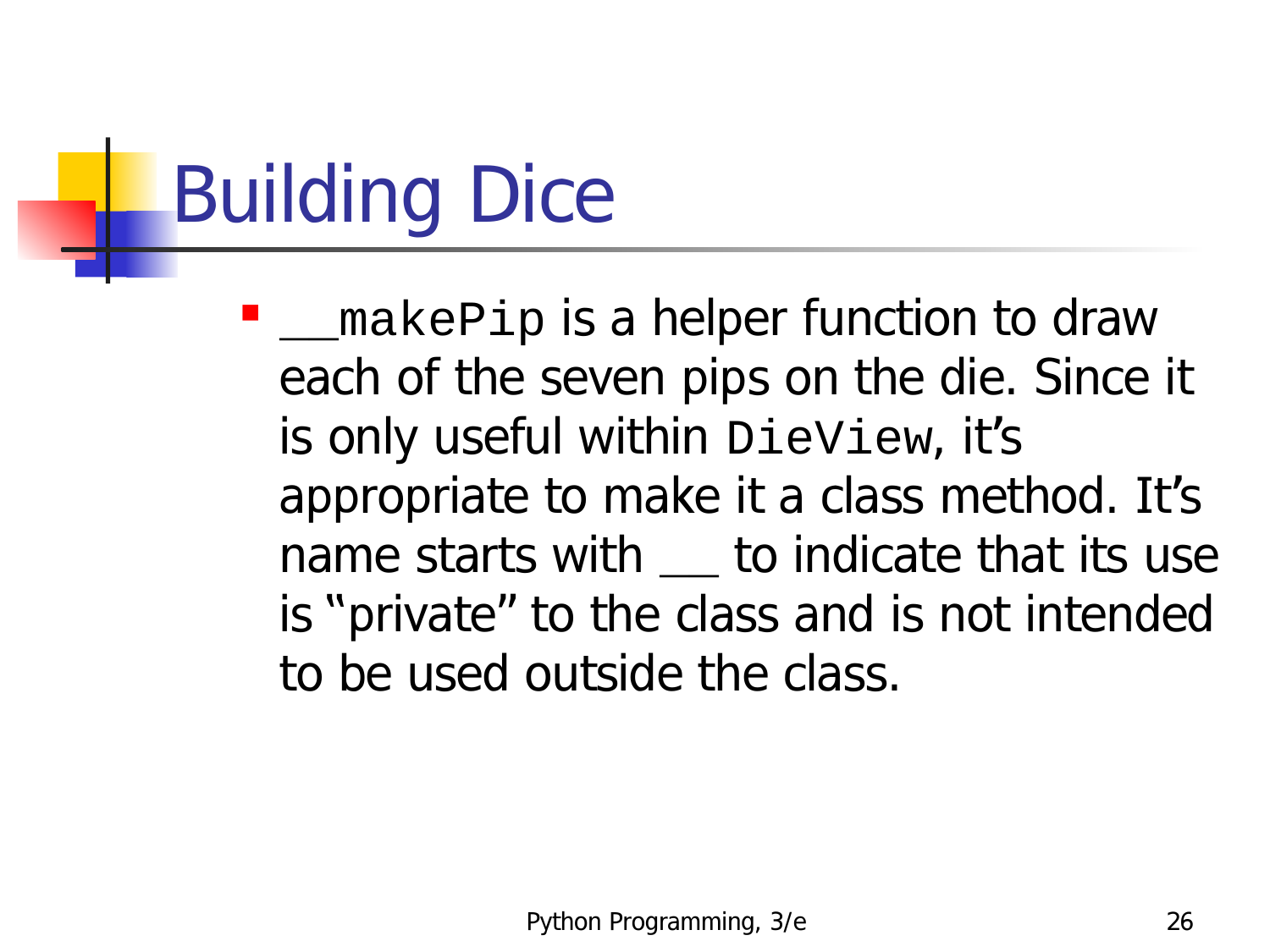

# Building Dice
__makePip is a helper function to draw each of the seven pips on the die. Since it is only useful within DieView, it’s appropriate to make it a class method. It’s name starts with __ to indicate that its use is “private” to the class and is not intended to be used outside the class.
Python Programming, 3/e
26